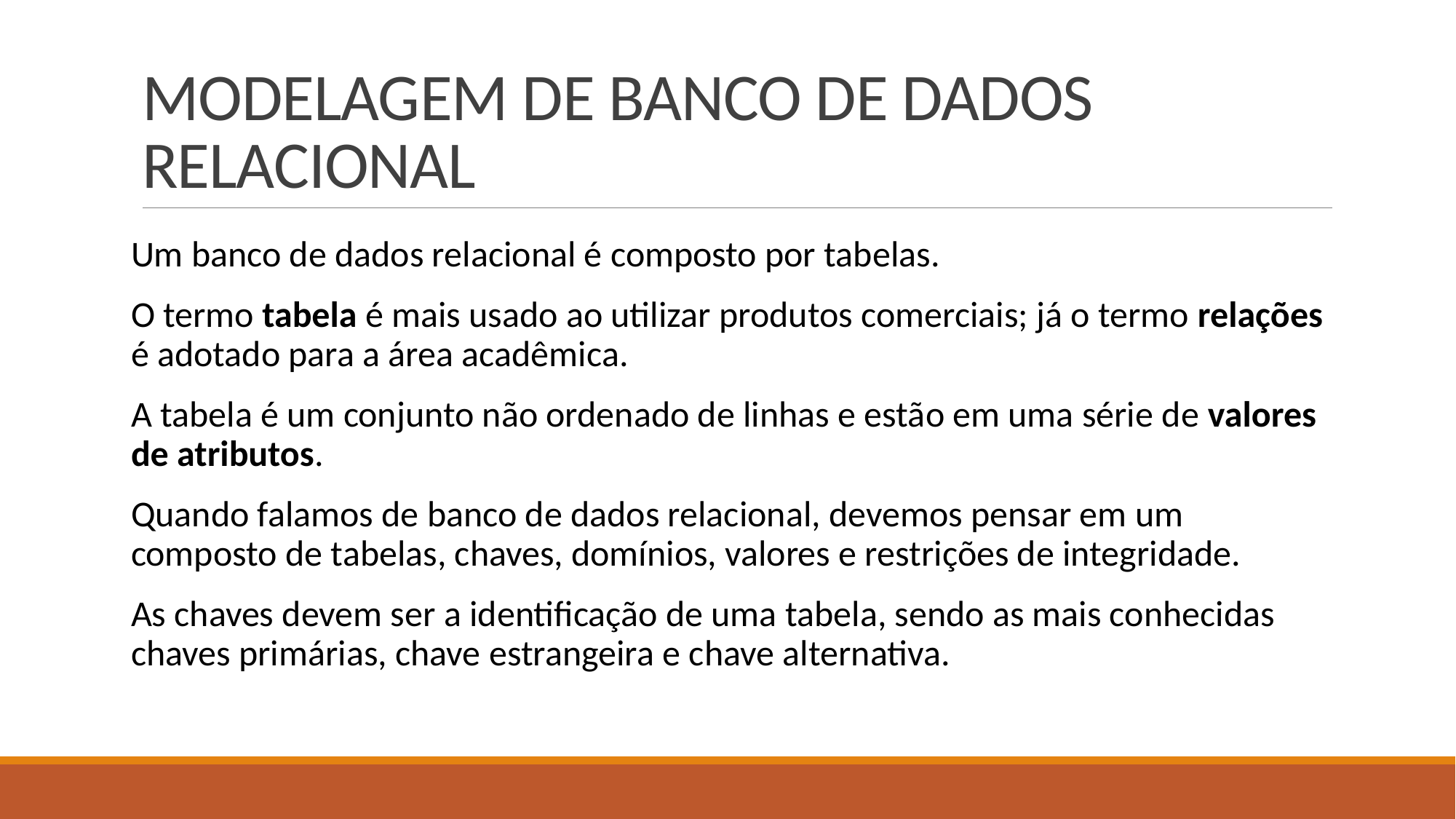

# MODELAGEM DE BANCO DE DADOS RELACIONAL
Um banco de dados relacional é composto por tabelas.
O termo tabela é mais usado ao utilizar produtos comerciais; já o termo relações é adotado para a área acadêmica.
A tabela é um conjunto não ordenado de linhas e estão em uma série de valores de atributos.
Quando falamos de banco de dados relacional, devemos pensar em um composto de tabelas, chaves, domínios, valores e restrições de integridade.
As chaves devem ser a identificação de uma tabela, sendo as mais conhecidas chaves primárias, chave estrangeira e chave alternativa.